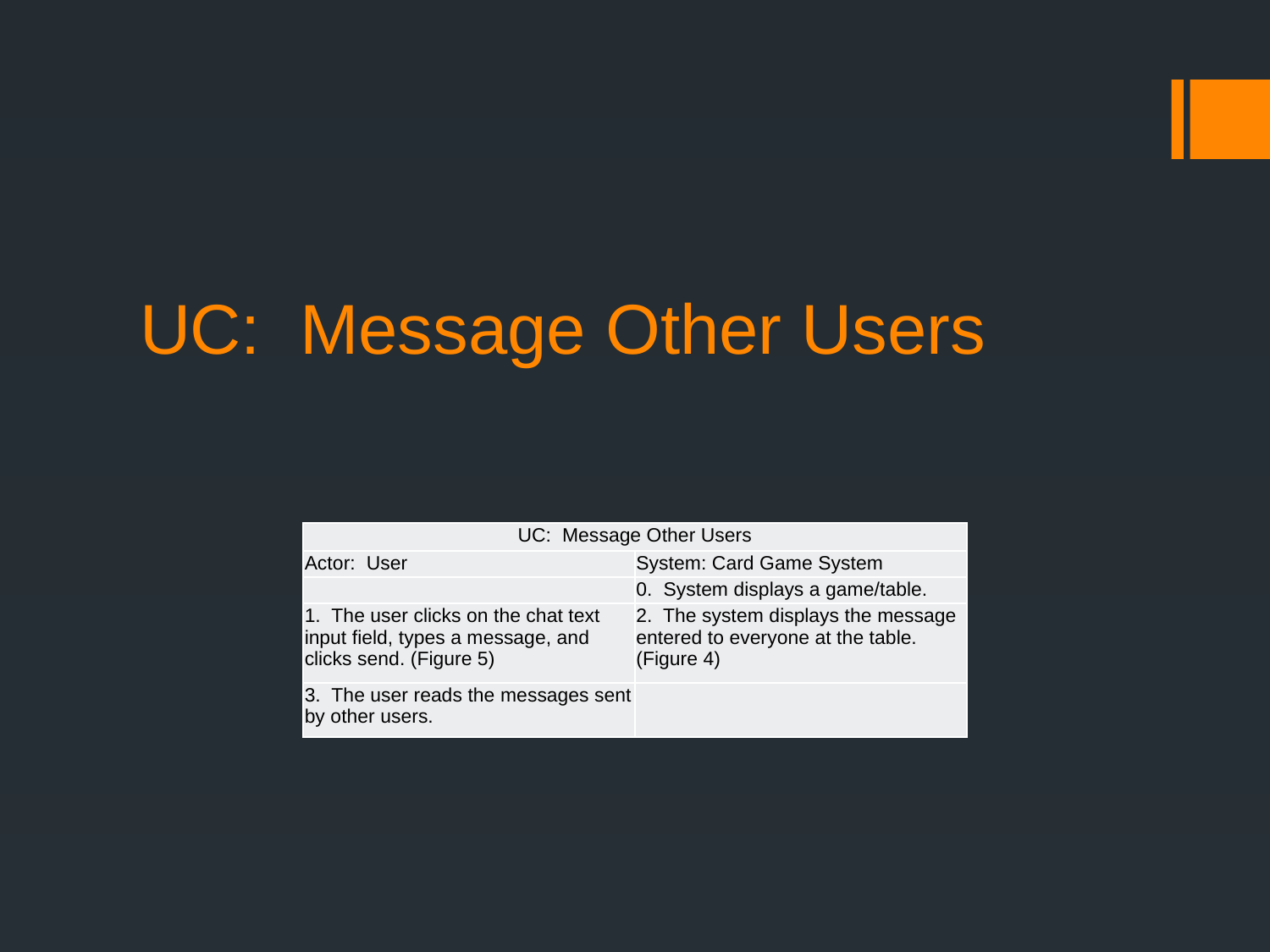

# UC:  Message Other Users
| UC: Message Other Users |  |
| --- | --- |
| Actor: User | System: Card Game System |
|  | 0. System displays a game/table. |
| 1. The user clicks on the chat text input field, types a message, and clicks send. (Figure 5) | 2. The system displays the message entered to everyone at the table. (Figure 4) |
| 3. The user reads the messages sent by other users. |  |